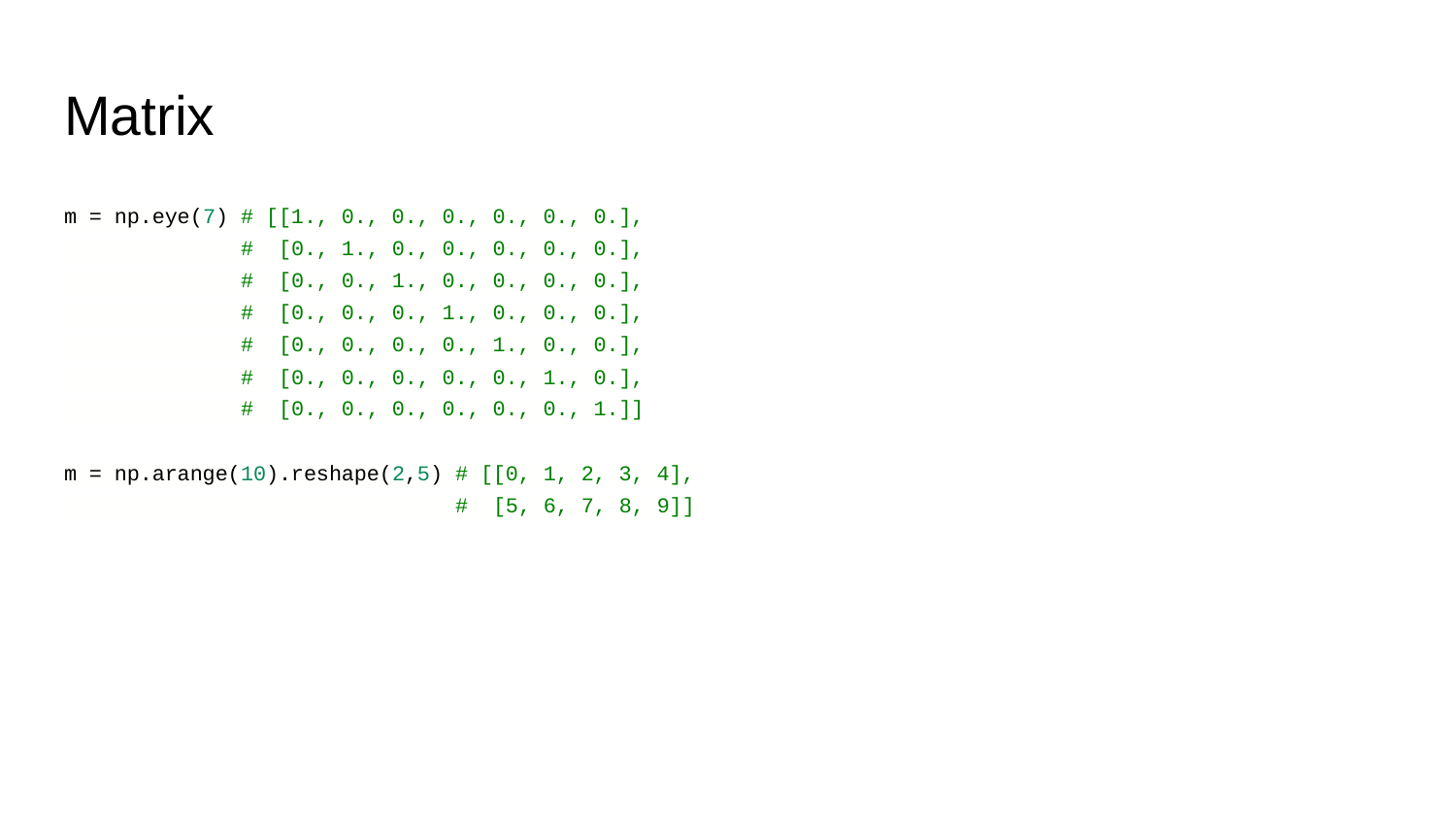

# Matrix
m = np.eye(7) # [[1., 0., 0., 0., 0., 0., 0.],
              #  [0., 1., 0., 0., 0., 0., 0.],
              #  [0., 0., 1., 0., 0., 0., 0.],
              #  [0., 0., 0., 1., 0., 0., 0.],
              #  [0., 0., 0., 0., 1., 0., 0.],
              #  [0., 0., 0., 0., 0., 1., 0.],
              #  [0., 0., 0., 0., 0., 0., 1.]]

m = np.arange(10).reshape(2,5) # [[0, 1, 2, 3, 4],
                               #  [5, 6, 7, 8, 9]]